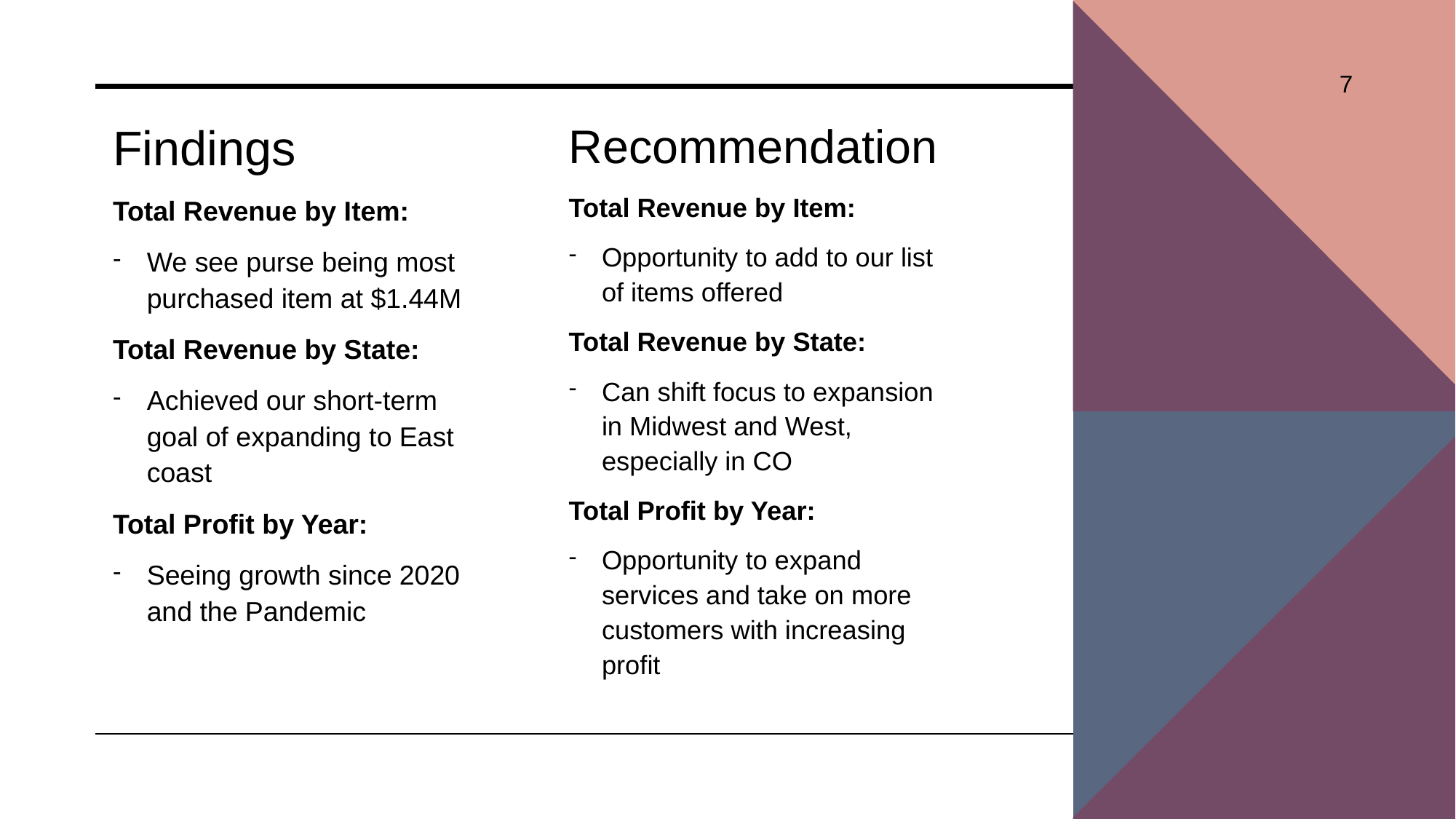

7
Findings
Total Revenue by Item:
We see purse being most purchased item at $1.44M
Total Revenue by State:
Achieved our short-term goal of expanding to East coast
Total Profit by Year:
Seeing growth since 2020 and the Pandemic

Recommendation
Total Revenue by Item:
Opportunity to add to our list of items offered
Total Revenue by State:
Can shift focus to expansion in Midwest and West, especially in CO
Total Profit by Year:
Opportunity to expand services and take on more customers with increasing profit